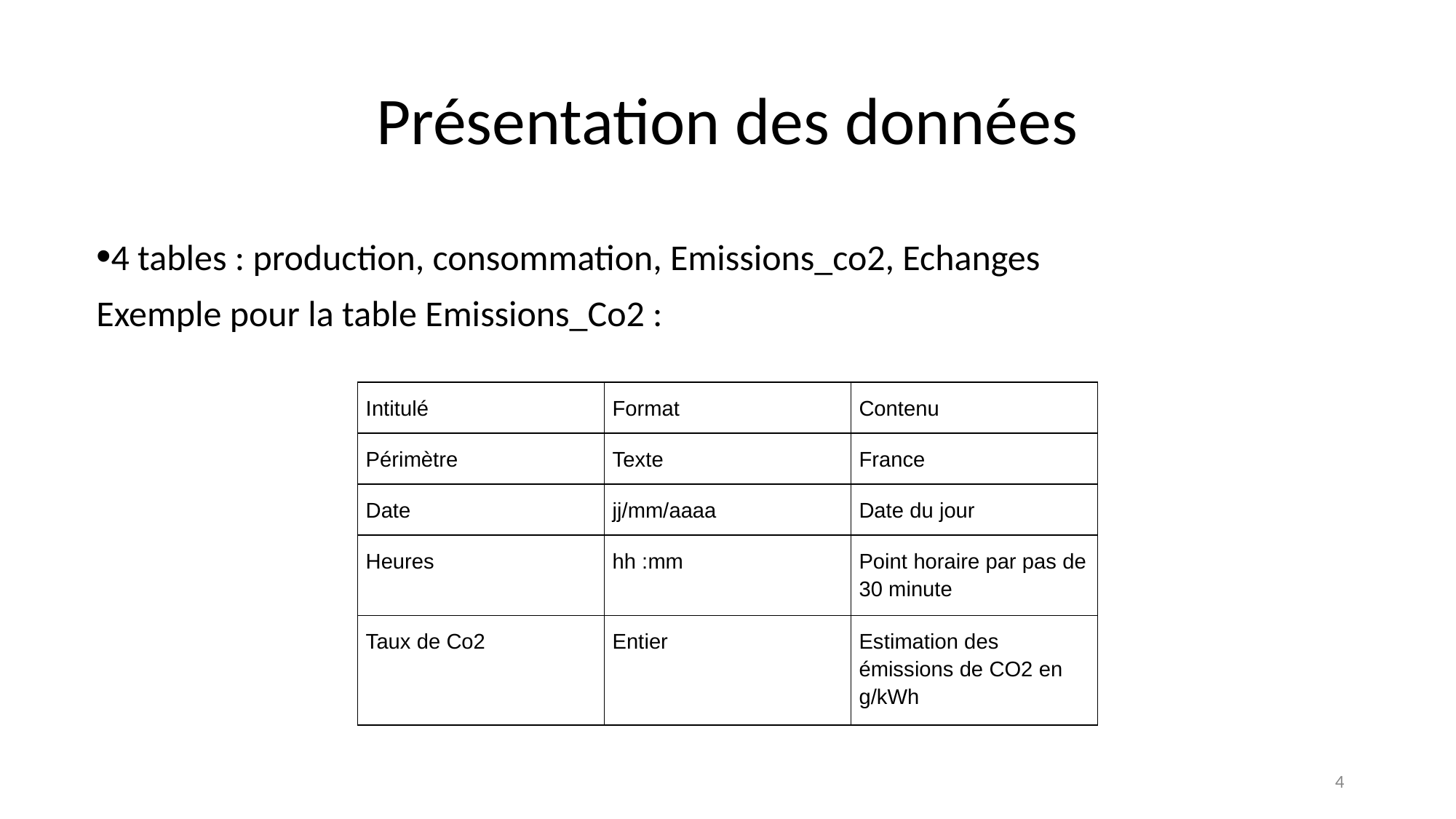

# Présentation des données
•4 tables : production, consommation, Emissions_co2, Echanges
Exemple pour la table Emissions_Co2 :

| Intitulé | Format | Contenu |
| --- | --- | --- |
| Périmètre | Texte | France |
| Date | jj/mm/aaaa | Date du jour |
| Heures | hh :mm | Point horaire par pas de 30 minute |
| Taux de Co2 | Entier | Estimation des émissions de CO2 en g/kWh |
4